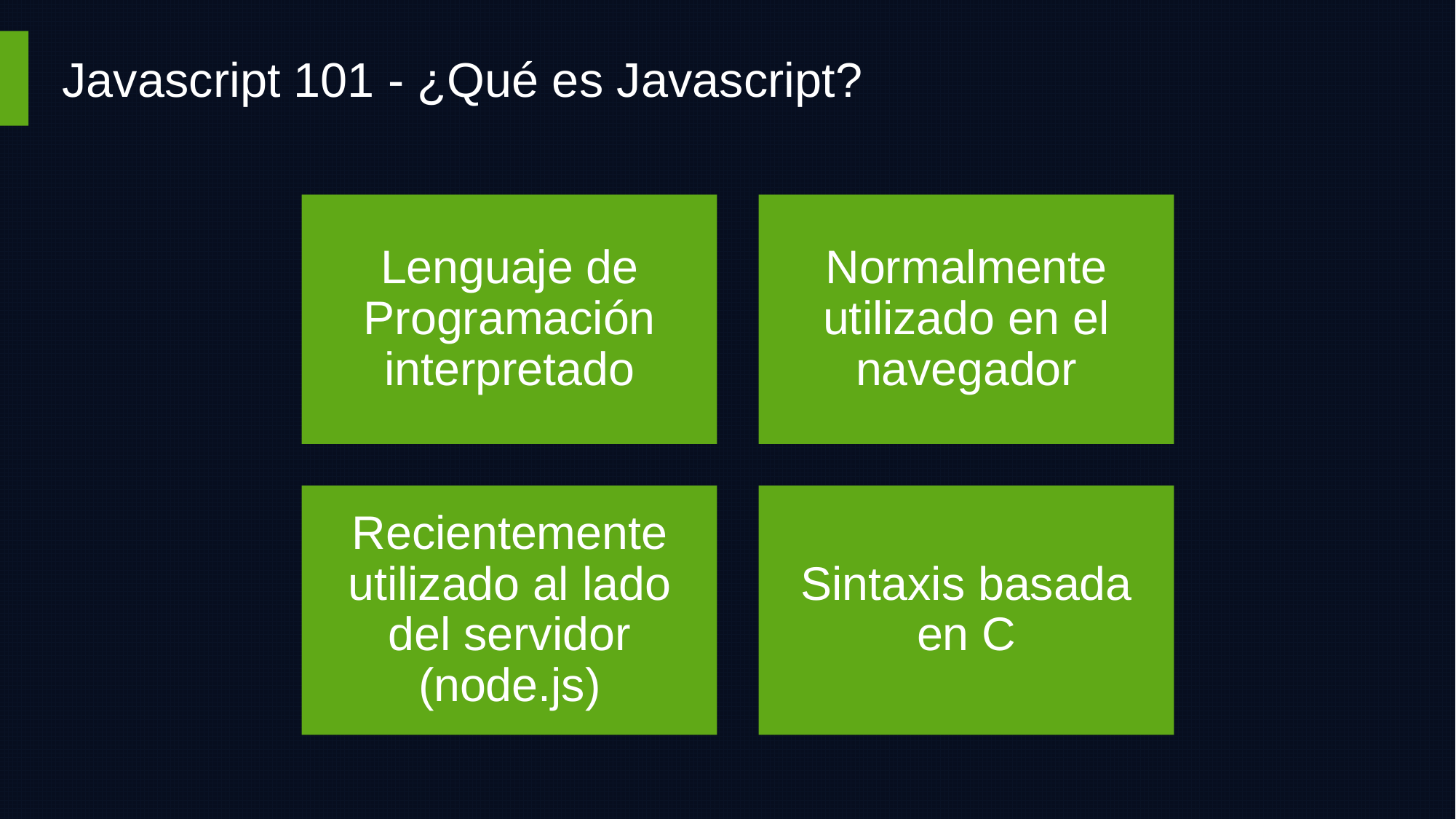

# Javascript 101 - ¿Qué es Javascript?
Lenguaje de Programación interpretado
Normalmente utilizado en el navegador
Recientemente utilizado al lado del servidor (node.js)
Sintaxis basada en C